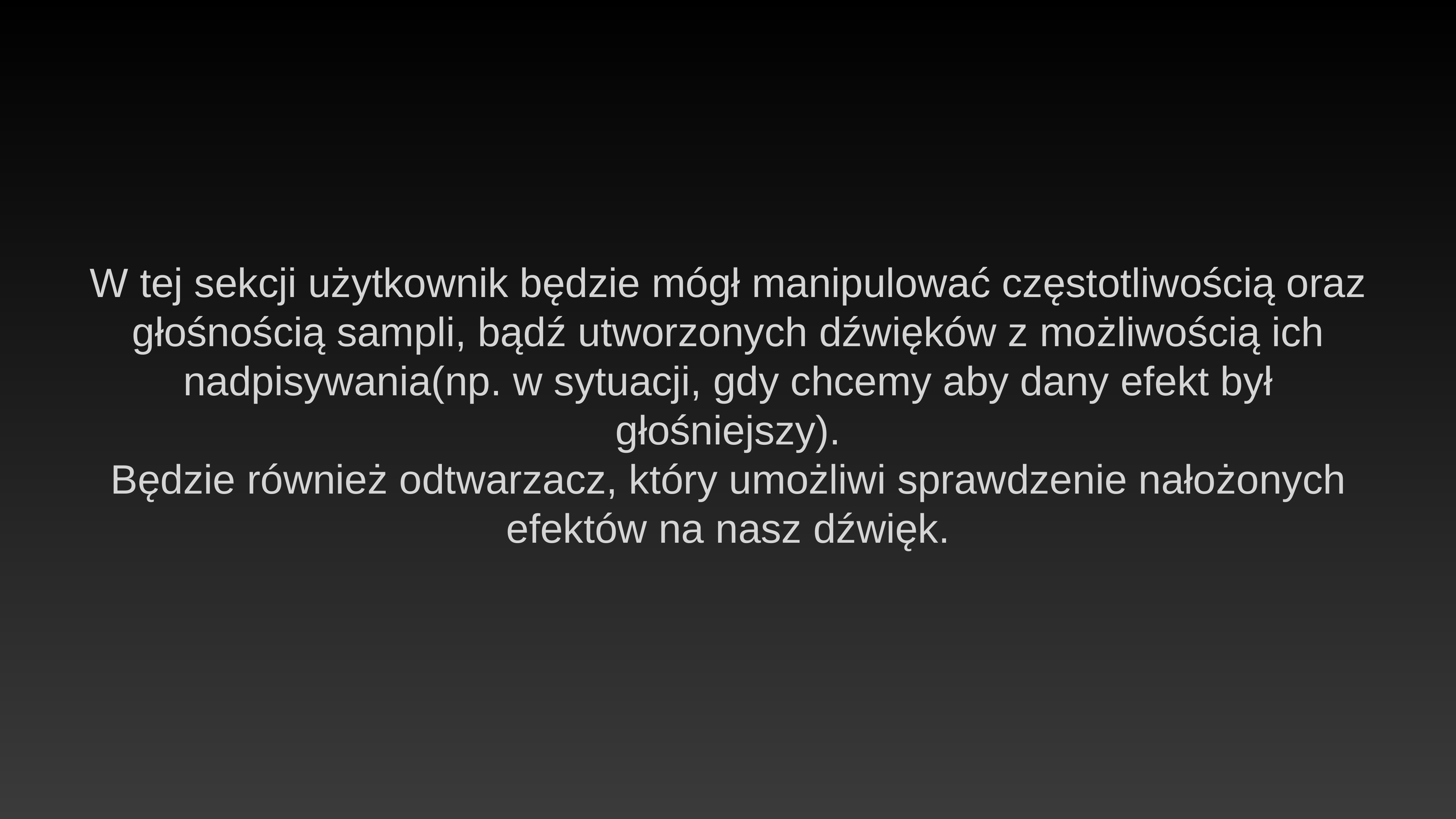

W tej sekcji użytkownik będzie mógł manipulować częstotliwością oraz głośnością sampli, bądź utworzonych dźwięków z możliwością ich nadpisywania(np. w sytuacji, gdy chcemy aby dany efekt był głośniejszy).
Będzie również odtwarzacz, który umożliwi sprawdzenie nałożonych efektów na nasz dźwięk.